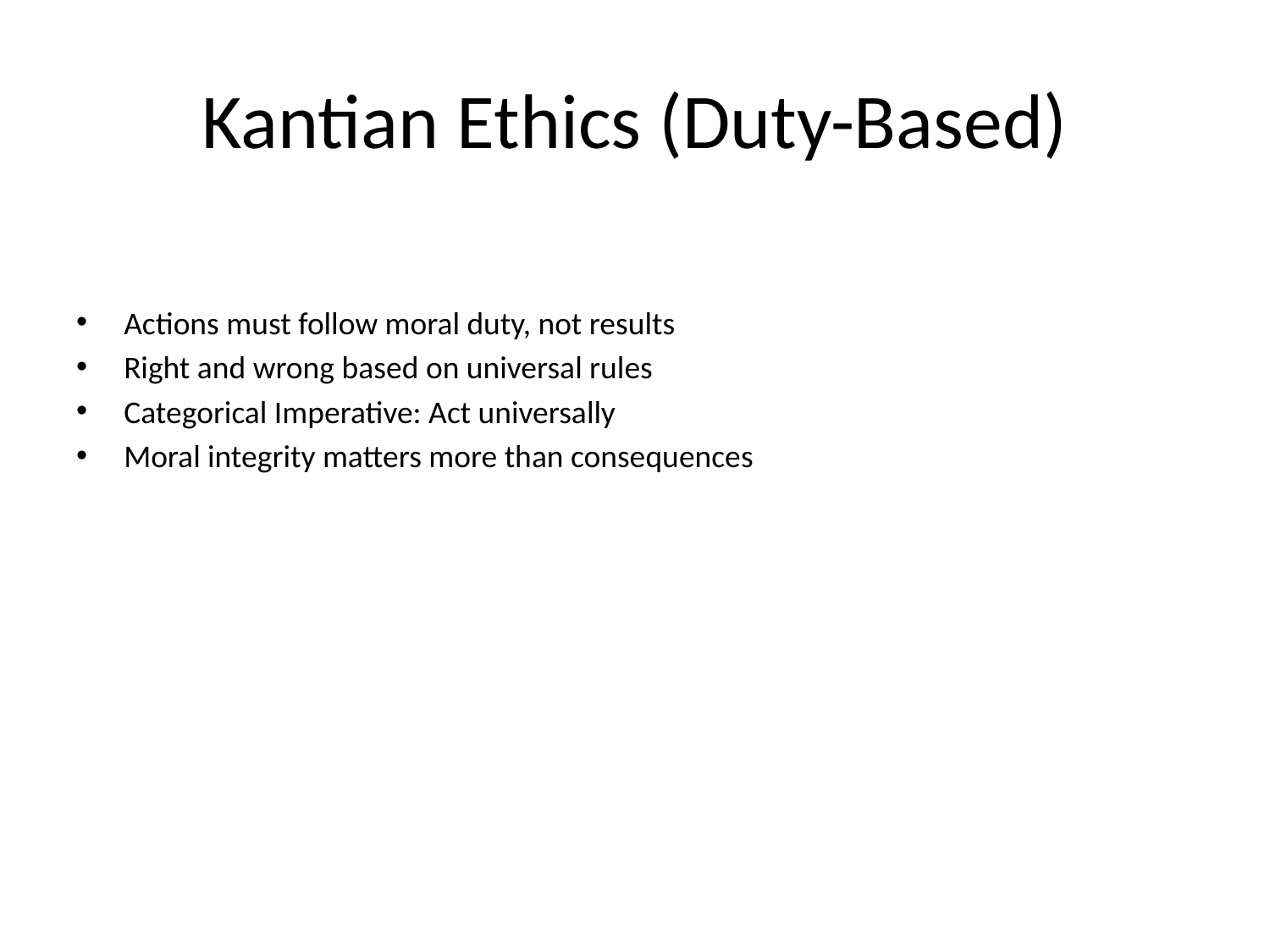

# Kantian Ethics (Duty-Based)

Actions must follow moral duty, not results
Right and wrong based on universal rules
Categorical Imperative: Act universally
Moral integrity matters more than consequences